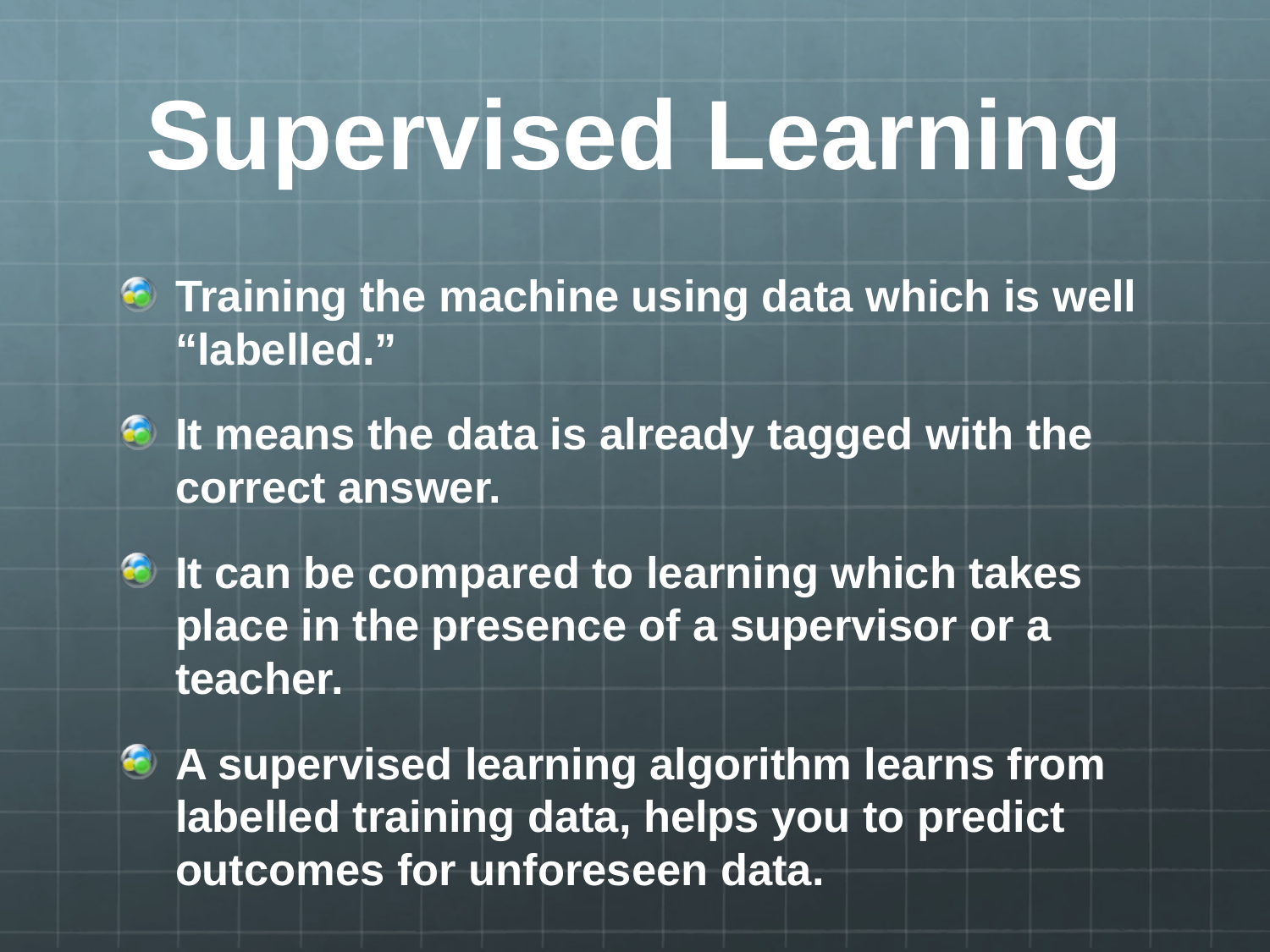

# Supervised Learning
Training the machine using data which is well “labelled.”
It means the data is already tagged with the correct answer.
It can be compared to learning which takes place in the presence of a supervisor or a teacher.
A supervised learning algorithm learns from labelled training data, helps you to predict outcomes for unforeseen data.